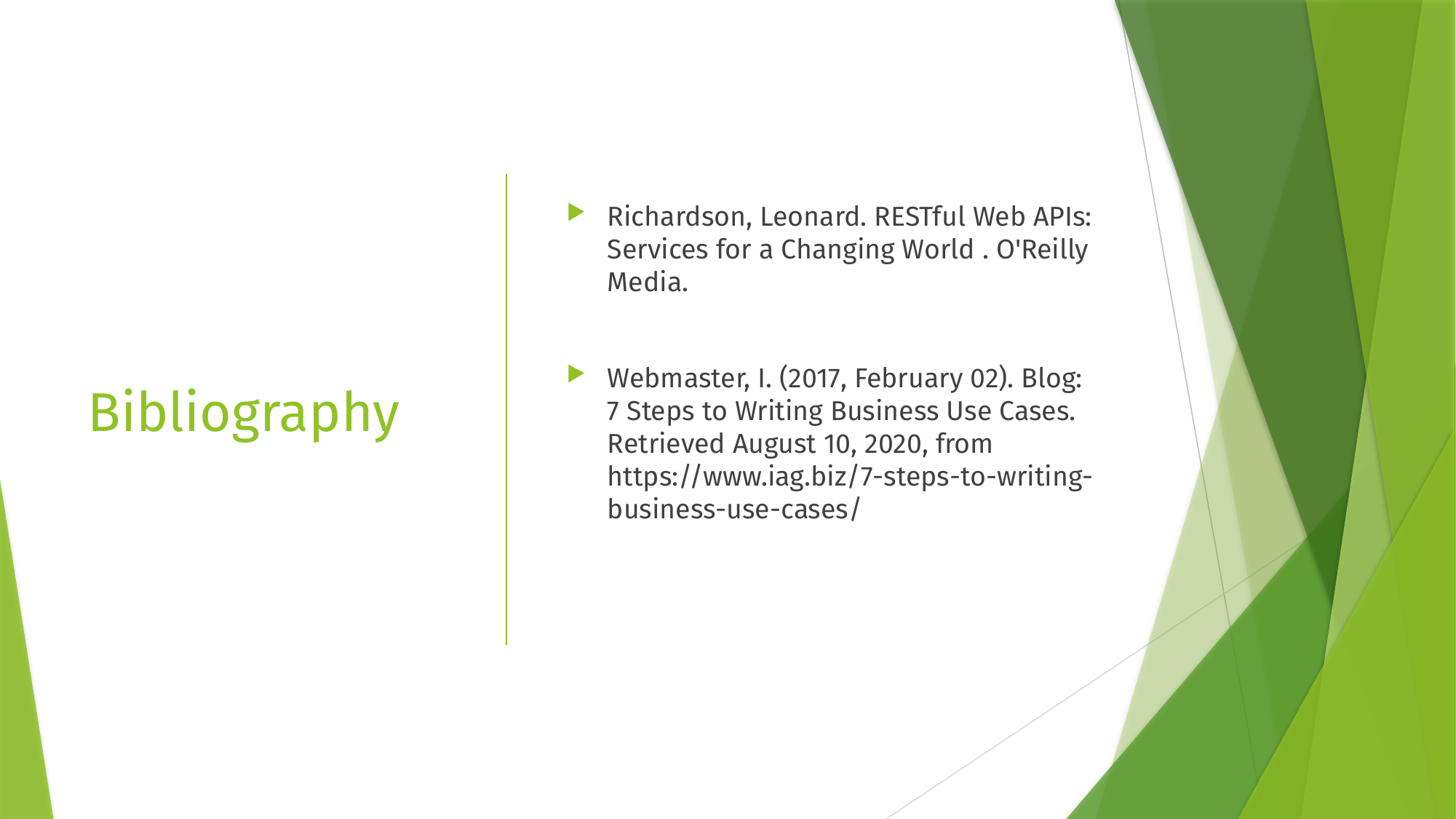

# Bibliography
Richardson, Leonard. RESTful Web APIs: Services for a Changing World . O'Reilly Media.

Webmaster, I. (2017, February 02). Blog: 7 Steps to Writing Business Use Cases. Retrieved August 10, 2020, from https://www.iag.biz/7-steps-to-writing-business-use-cases/